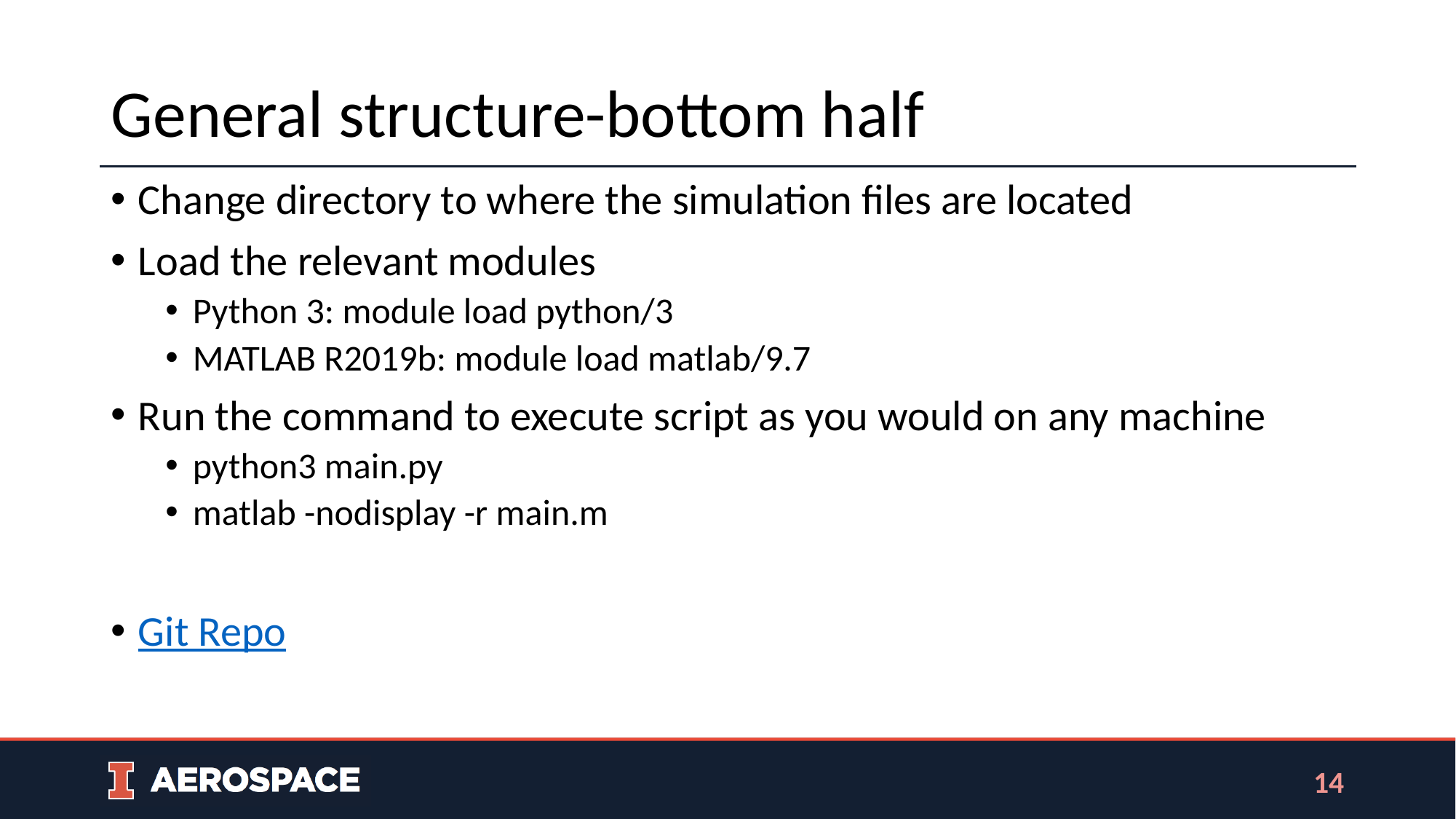

# General structure-bottom half
Change directory to where the simulation files are located
Load the relevant modules
Python 3: module load python/3
MATLAB R2019b: module load matlab/9.7
Run the command to execute script as you would on any machine
python3 main.py
matlab -nodisplay -r main.m

Git Repo
14